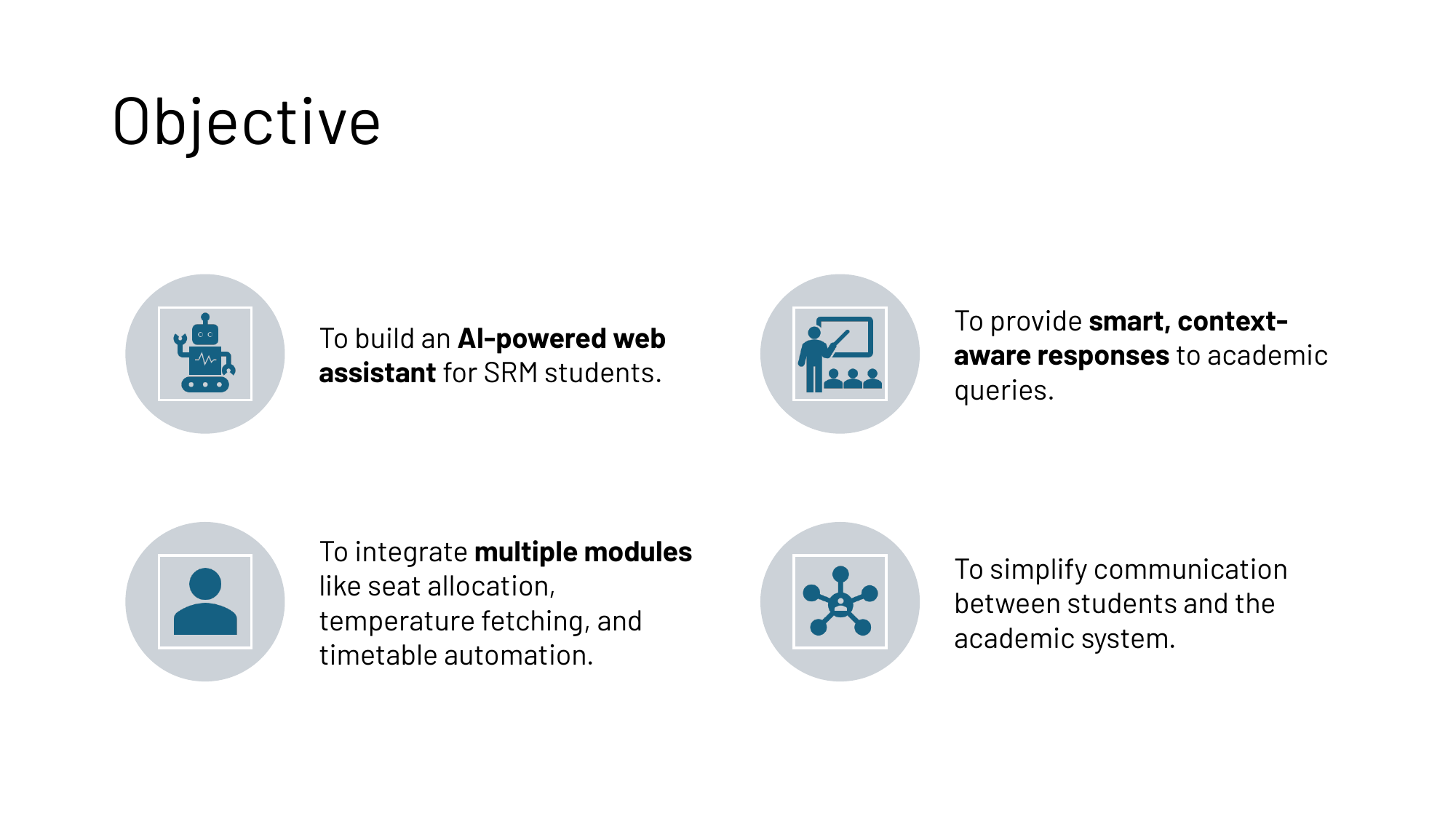

# Objective
To build an AI-powered web assistant for SRM students.
To provide smart, context-aware responses to academic queries.
To integrate multiple modules like seat allocation, temperature fetching, and timetable automation.
To simplify communication between students and the academic system.